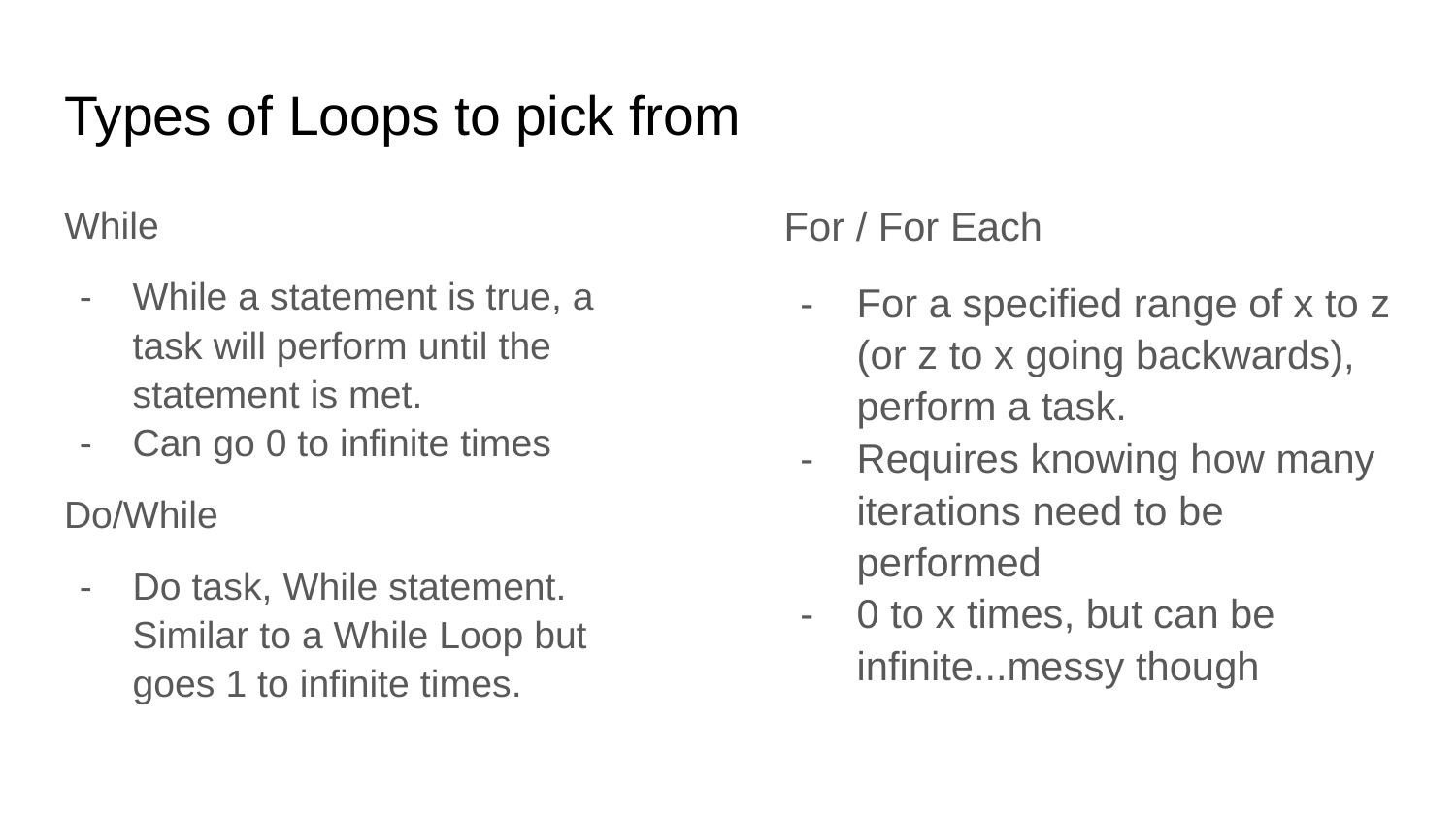

# Types of Loops to pick from
While
While a statement is true, a task will perform until the statement is met.
Can go 0 to infinite times
Do/While
Do task, While statement.  Similar to a While Loop but goes 1 to infinite times.
For / For Each
For a specified range of x to z (or z to x going backwards), perform a task.
Requires knowing how many iterations need to be performed
0 to x times, but can be infinite...messy though